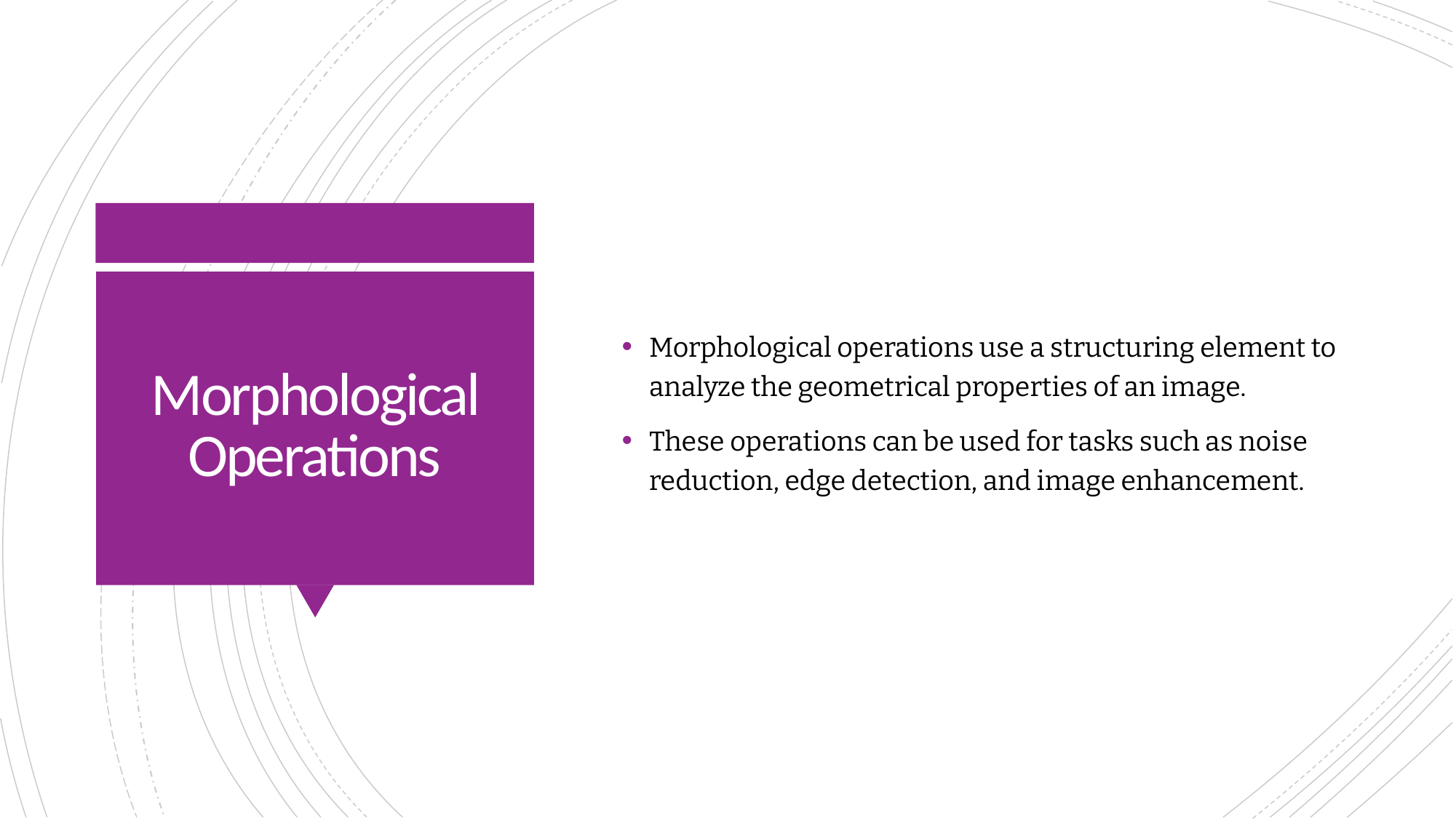

Morphological operations use a structuring element to analyze the geometrical properties of an image.
These operations can be used for tasks such as noise reduction, edge detection, and image enhancement.
# Morphological Operations